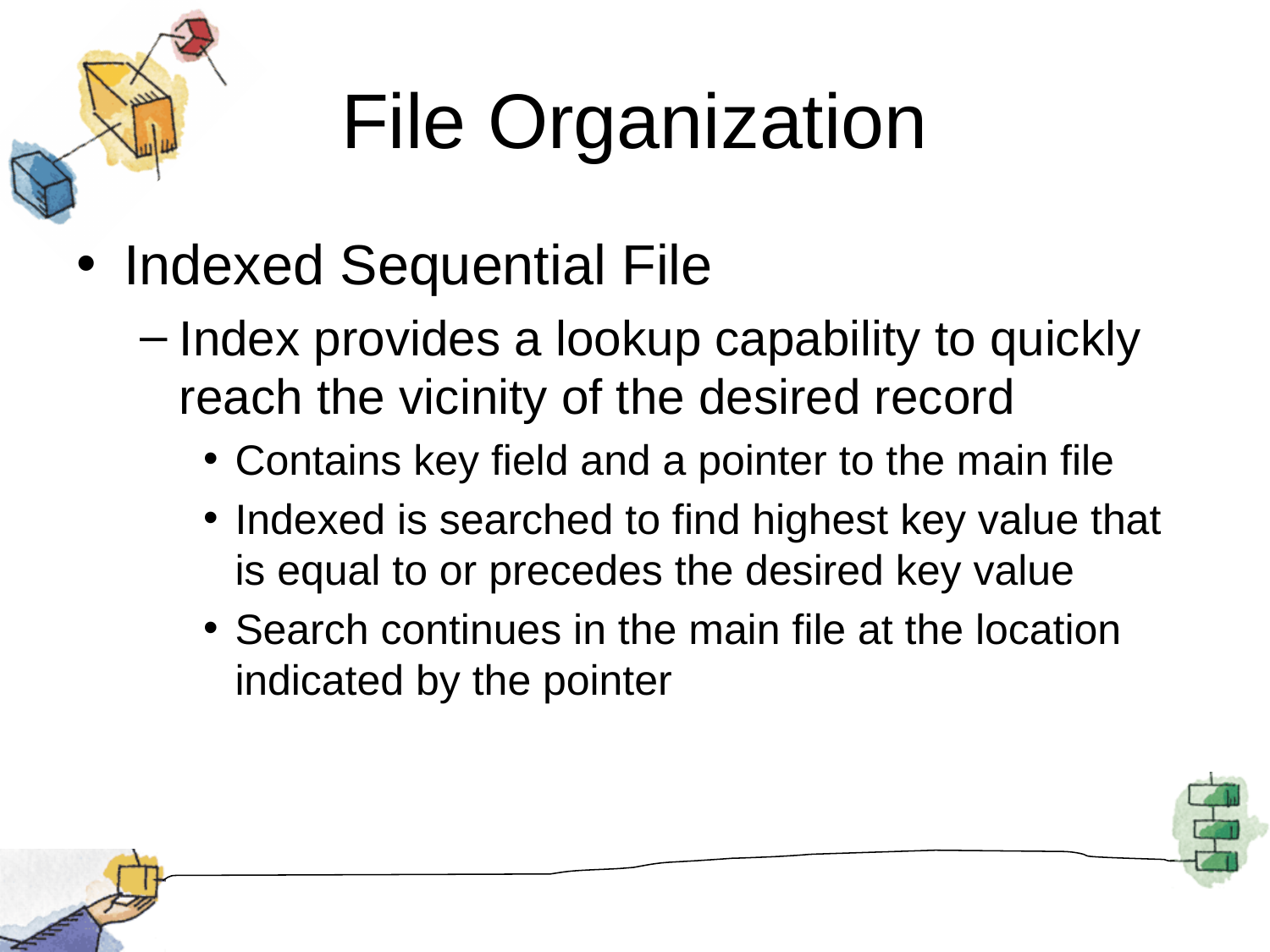

# File Organization
Indexed Sequential File
Index provides a lookup capability to quickly reach the vicinity of the desired record
Contains key field and a pointer to the main file
Indexed is searched to find highest key value that is equal to or precedes the desired key value
Search continues in the main file at the location indicated by the pointer